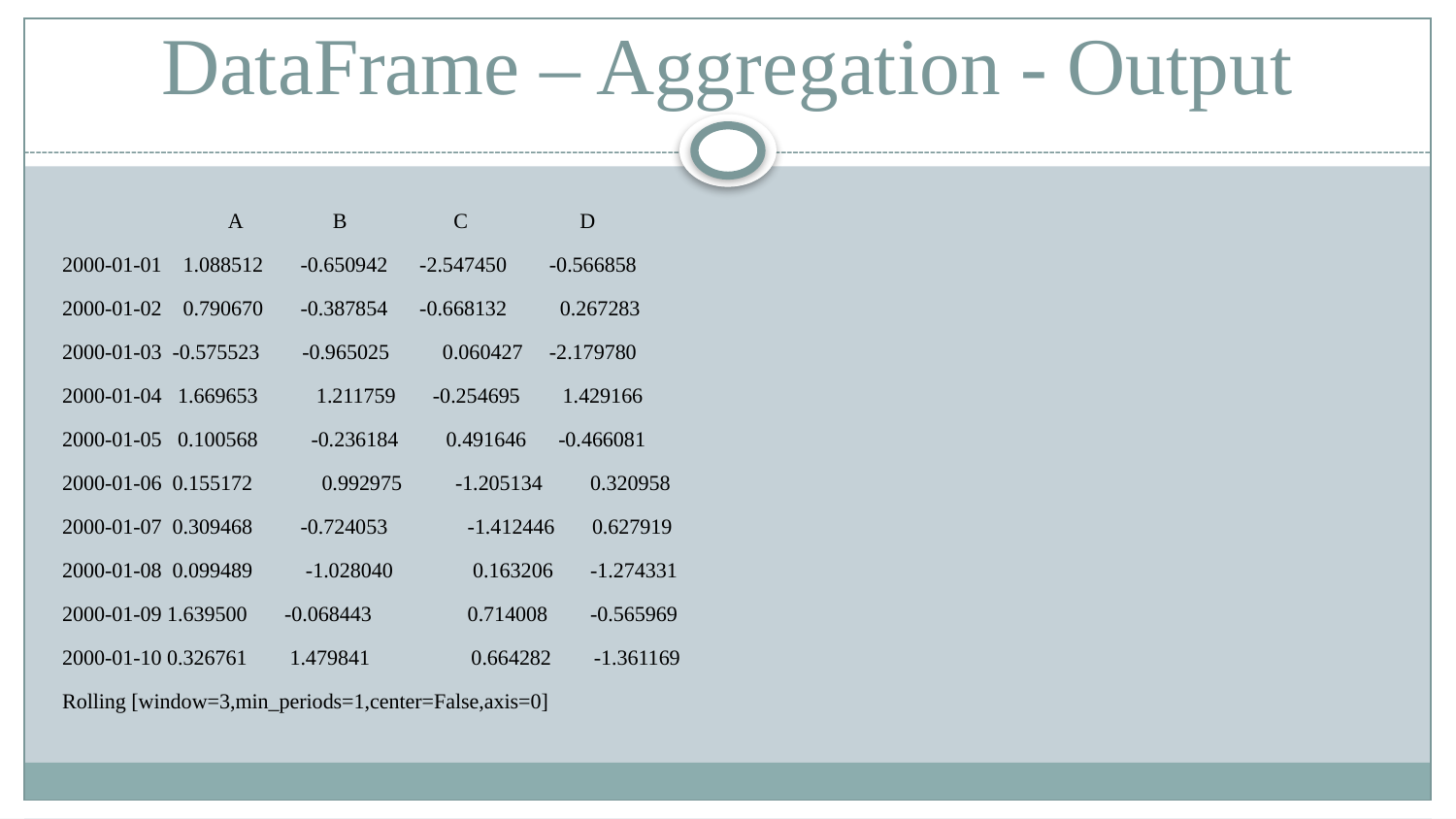

# DataFrame – Aggregation - Output
                               A                 B                    C                     D
2000-01-01    1.088512       -0.650942      -2.547450        -0.566858
2000-01-02    0.790670       -0.387854      -0.668132          0.267283
2000-01-03  -0.575523        -0.965025          0.060427     -2.179780
2000-01-04   1.669653           1.211759       -0.254695        1.429166
2000-01-05   0.100568          -0.236184         0.491646      -0.466081
2000-01-06  0.155172             0.992975          -1.205134         0.320958
2000-01-07  0.309468         -0.724053               -1.412446       0.627919
2000-01-08  0.099489          -1.028040               0.163206       -1.274331
2000-01-09 1.639500       -0.068443                  0.714008        -0.565969
2000-01-10 0.326761        1.479841                   0.664282        -1.361169
Rolling [window=3,min_periods=1,center=False,axis=0]